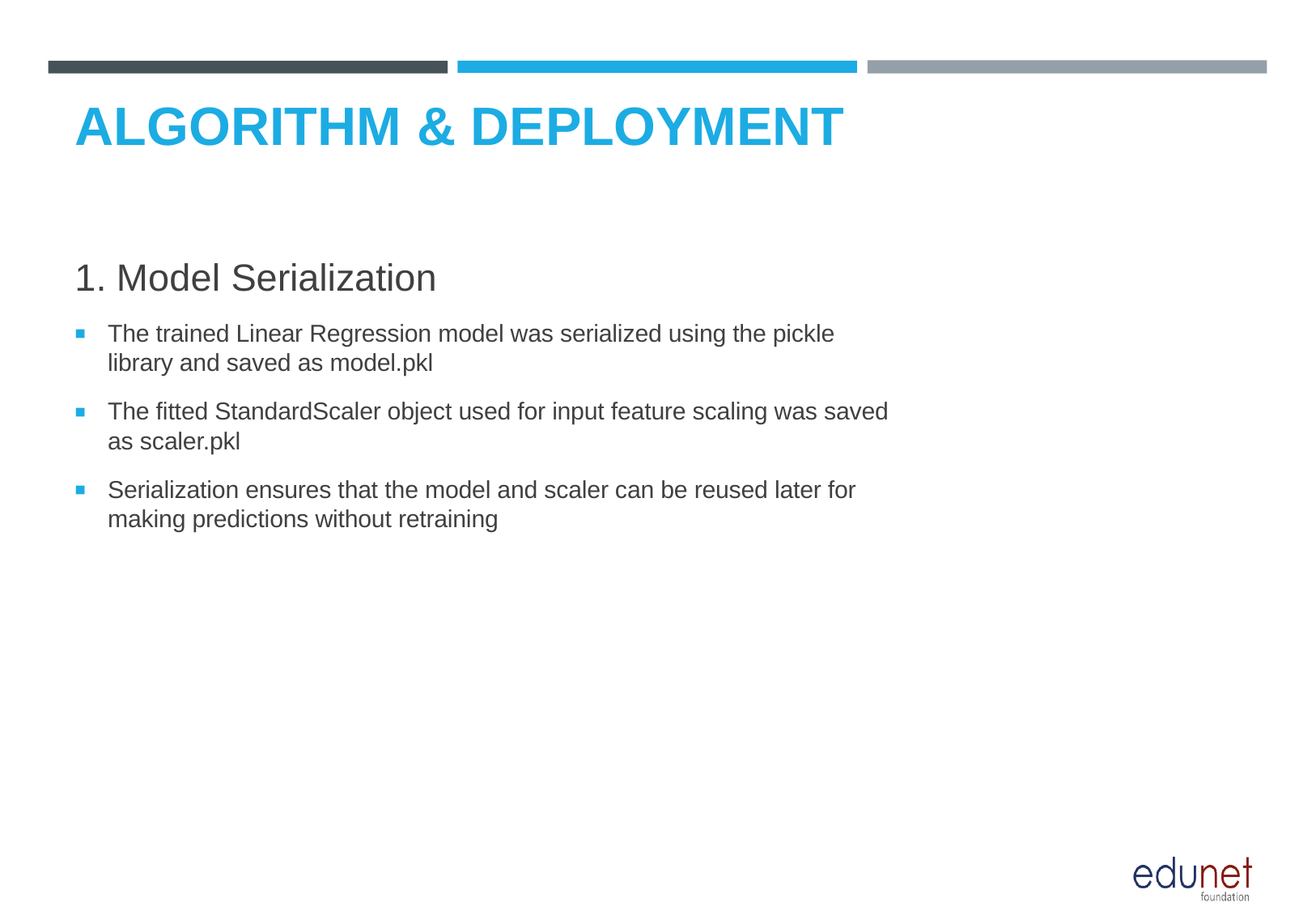

# ALGORITHM & DEPLOYMENT
Model Serialization
The trained Linear Regression model was serialized using the pickle library and saved as model.pkl
The fitted StandardScaler object used for input feature scaling was saved as scaler.pkl
Serialization ensures that the model and scaler can be reused later for making predictions without retraining